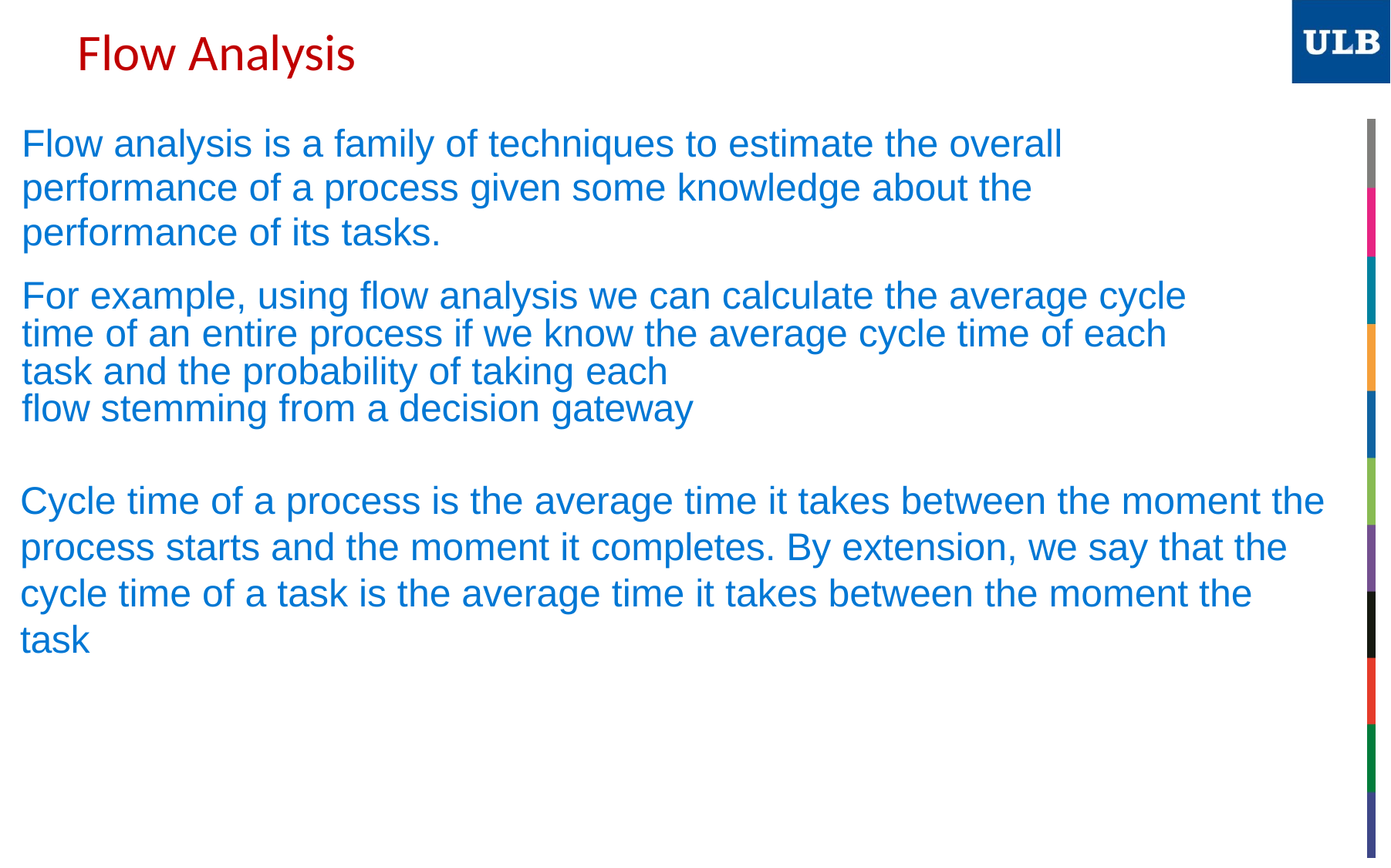

# Flow Analysis
Flow analysis is a family of techniques to estimate the overall

performance of a process given some knowledge about the

performance of its tasks.

For example, using flow analysis we can calculate the average cycle

time of an entire process if we know the average cycle time of each

task and the probability of taking each

flow stemming from a decision gateway

Cycle time of a process is the average time it takes between the moment the process starts and the moment it completes. By extension, we say that the cycle time of a task is the average time it takes between the moment the task